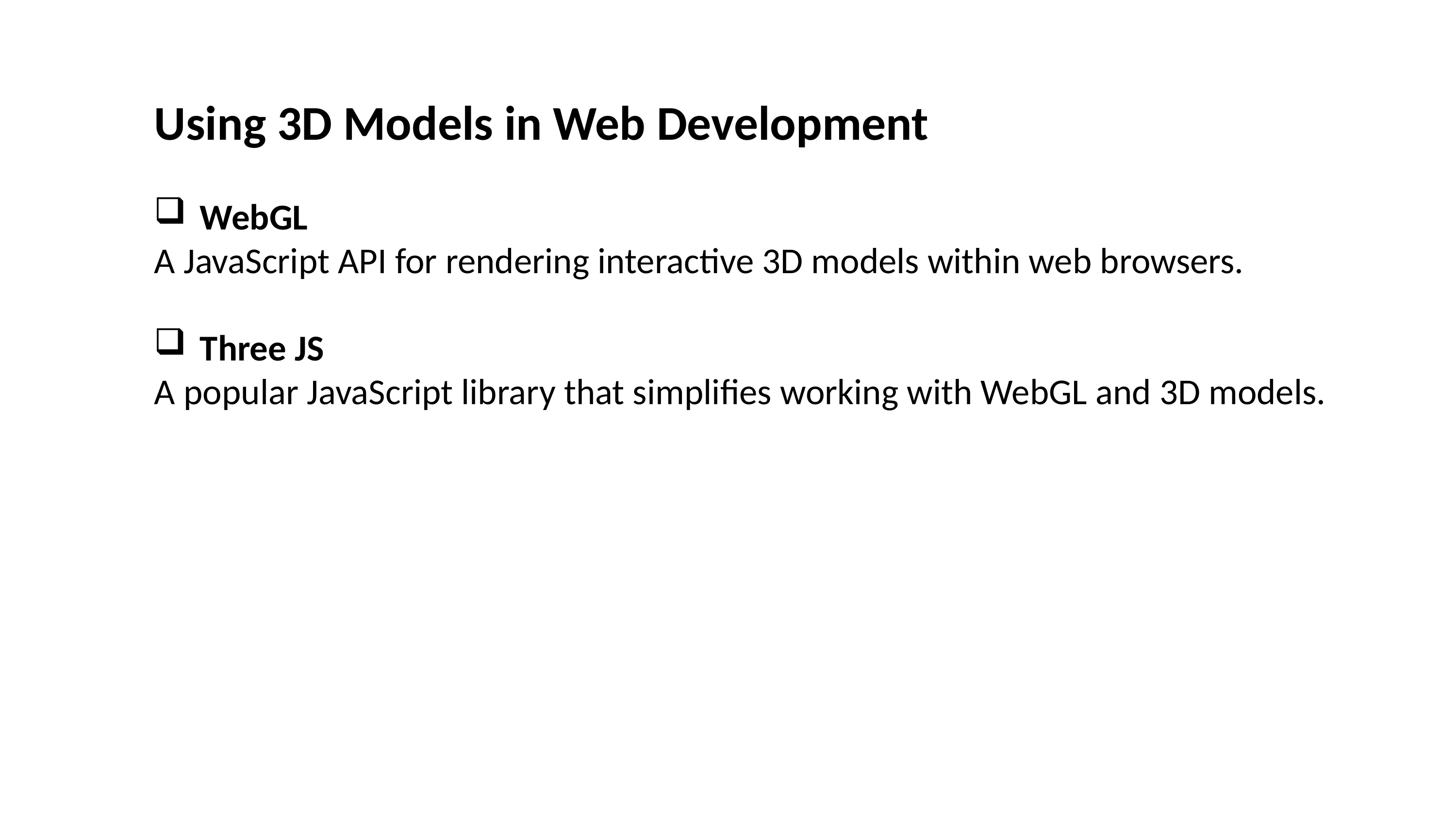

Using 3D Models in Web Development

WebGL
A JavaScript API for rendering interactive 3D models within web browsers.

Three JS
A popular JavaScript library that simplifies working with WebGL and 3D models.